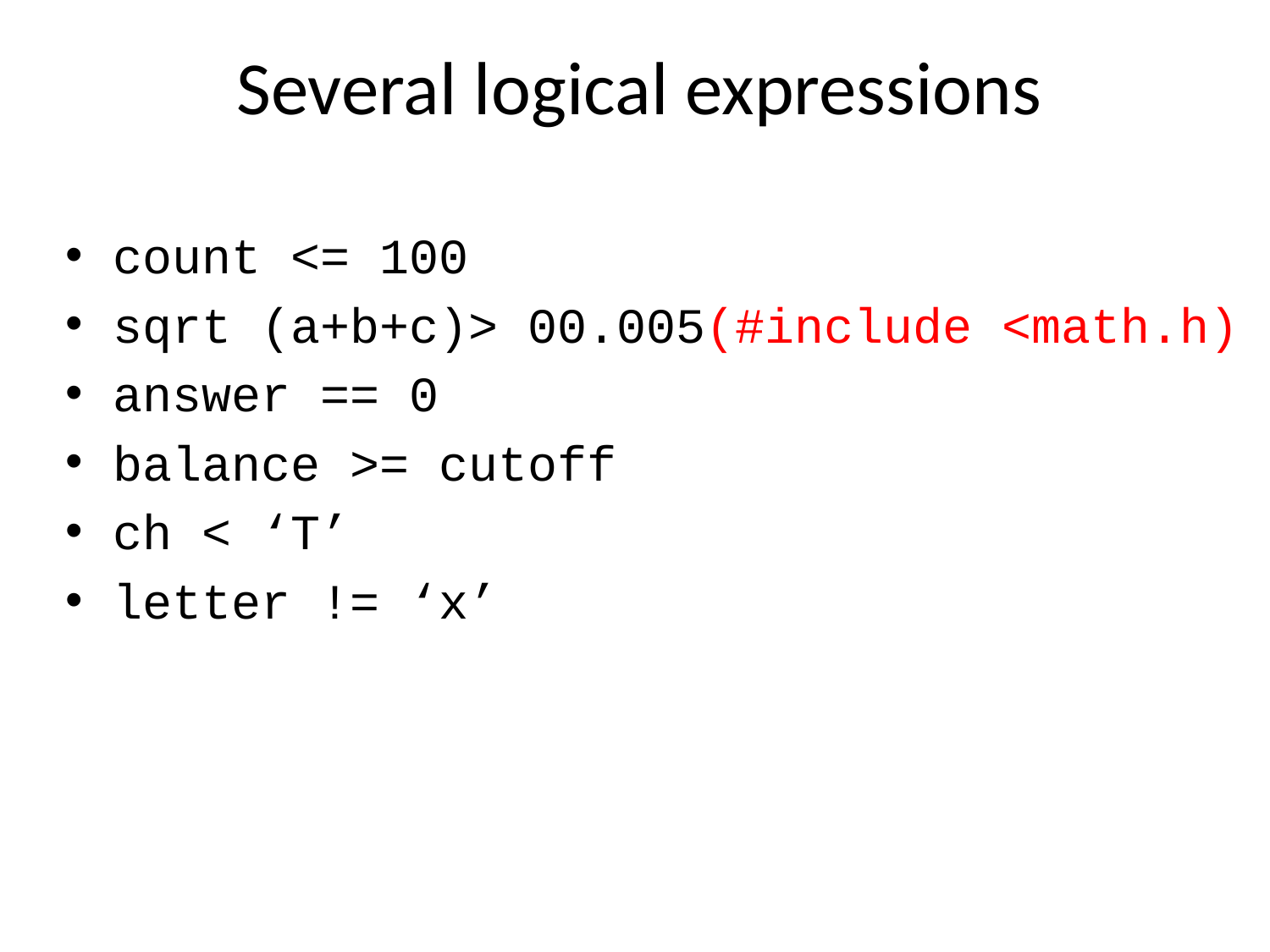

# Several logical expressions
count <= 100
sqrt (a+b+c)> 00.005(#include <math.h)
answer == 0
balance >= cutoff
ch < ‘T’
letter != ‘x’

7